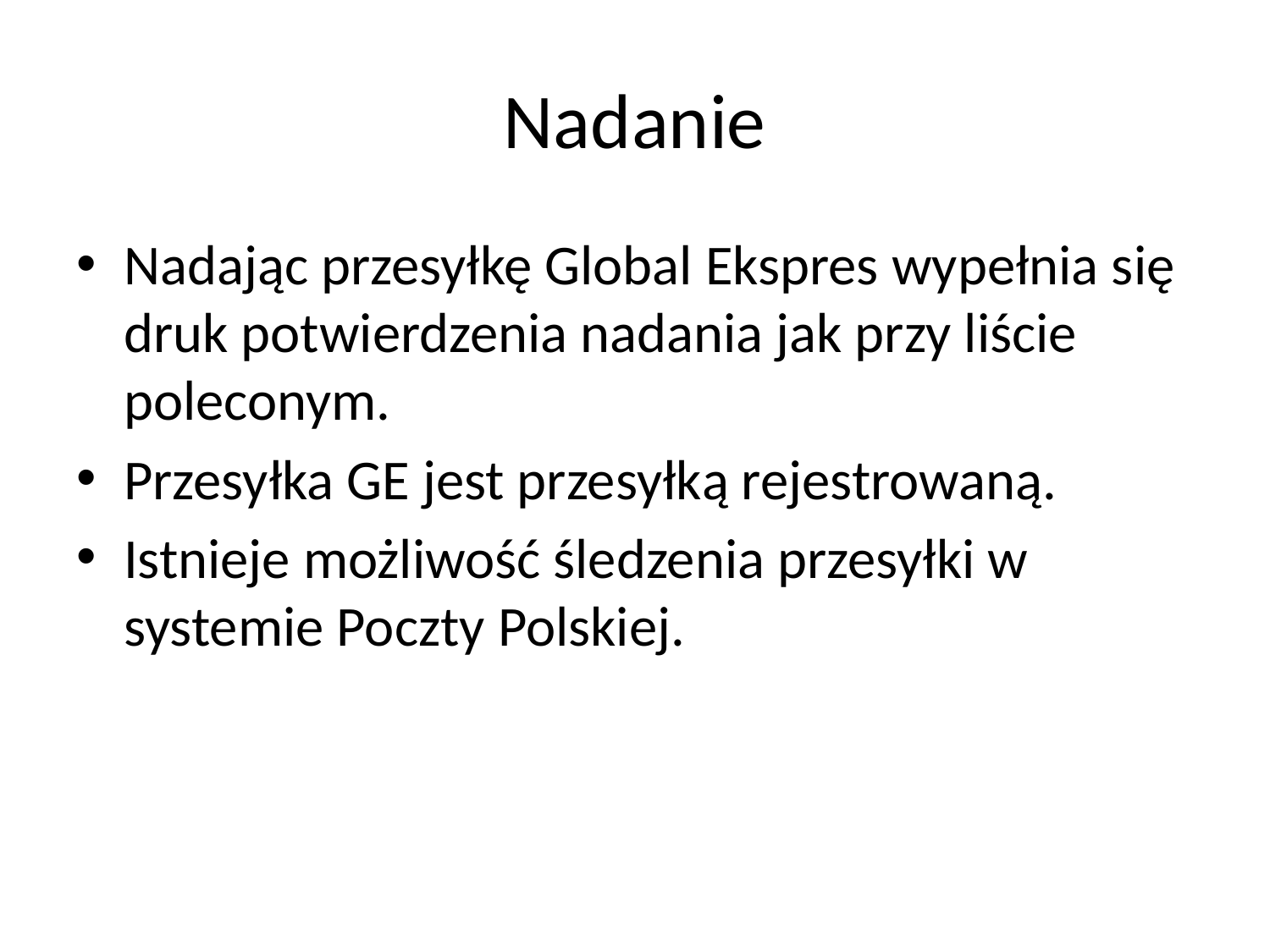

# Nadanie
Nadając przesyłkę Global Ekspres wypełnia się druk potwierdzenia nadania jak przy liście poleconym.
Przesyłka GE jest przesyłką rejestrowaną.
Istnieje możliwość śledzenia przesyłki w systemie Poczty Polskiej.